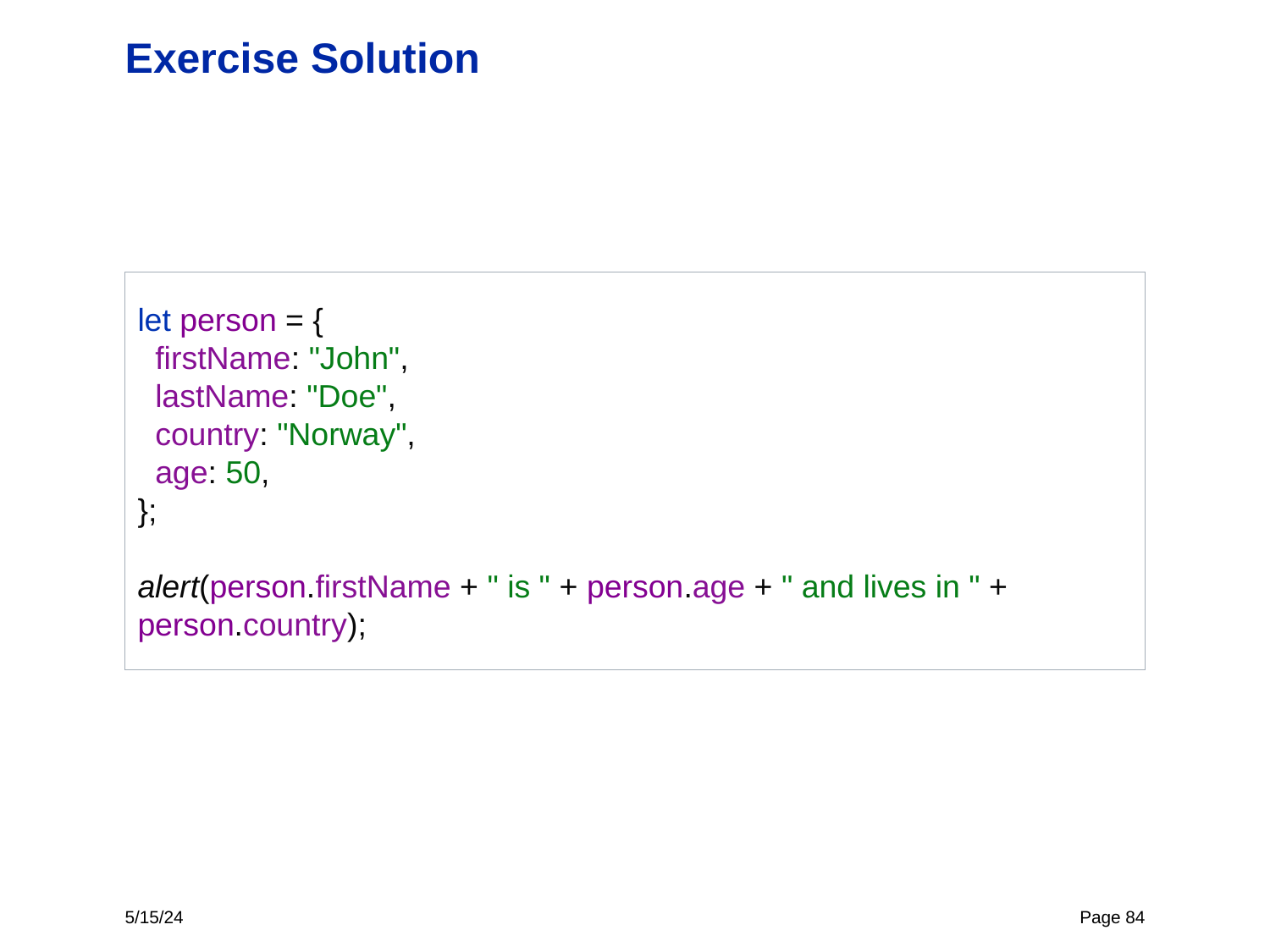

# Exercise Solution

let person = {
  firstName: "John",
  lastName: "Doe",
  country: "Norway",
  age: 50,
};
alert(person.firstName + " is " + person.age + " and lives in " + person.country);

5/15/24

Page 84